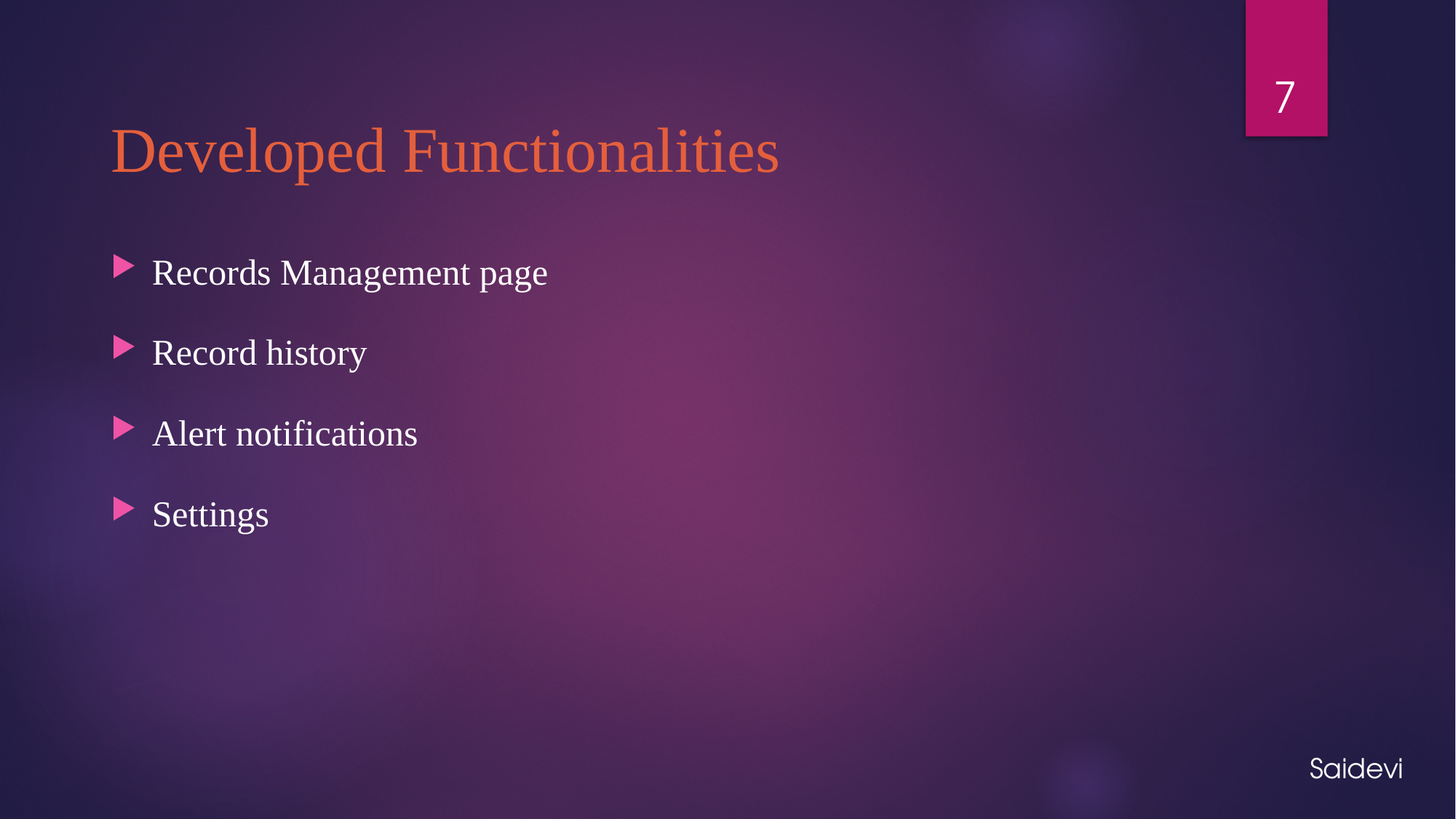

7
# Developed Functionalities
Records Management page
Record history
Alert notifications
Settings
Saidevi